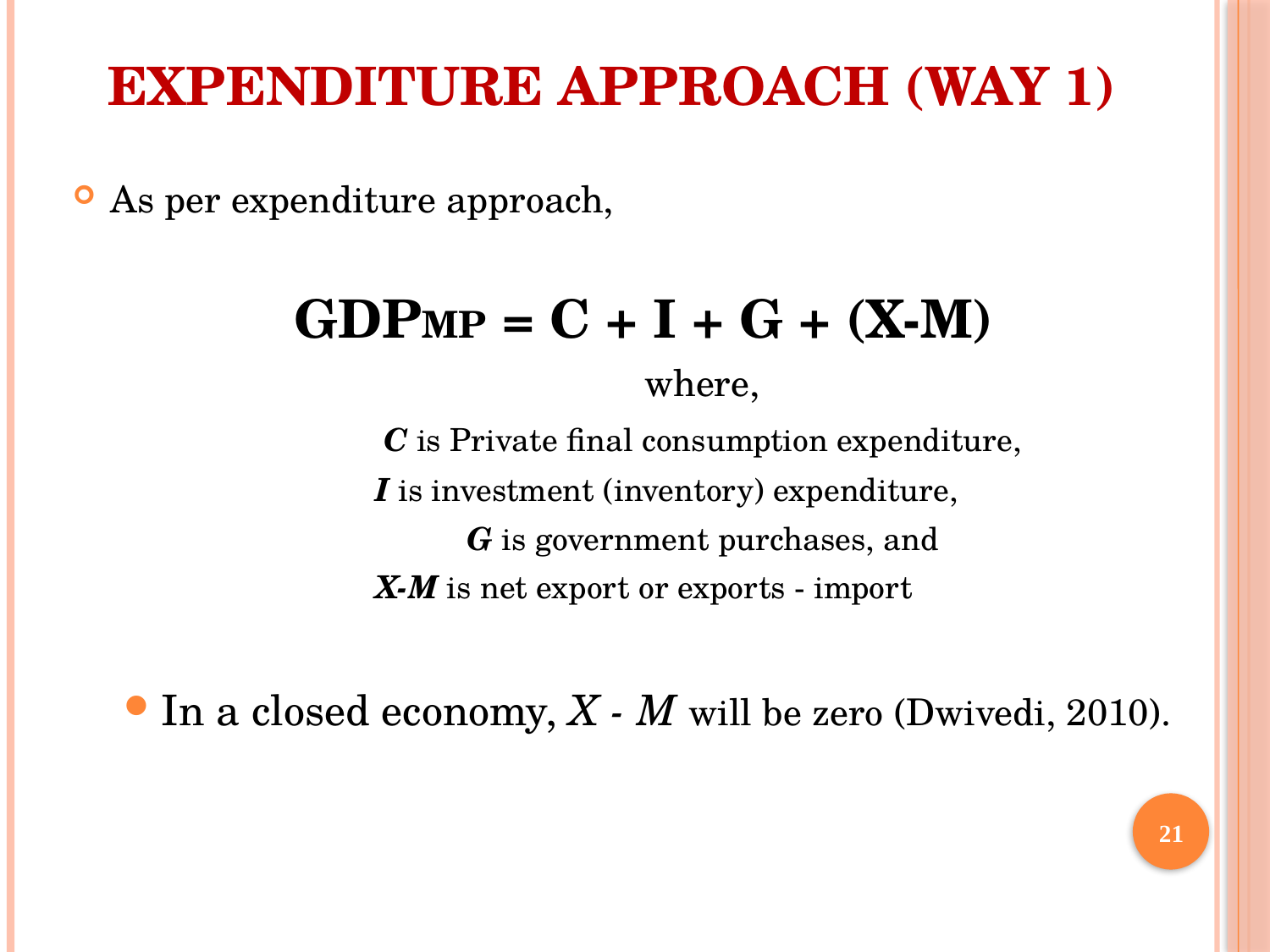

# Expenditure Approach (Way 1)
As per expenditure approach,

GDPMP = C + I + G + (X-M)
	where,
	C is Private final consumption expenditure,
      I is investment (inventory) expenditure,
	G is government purchases, and
X-M is net export or exports - import

In a closed economy, X - M will be zero (Dwivedi, 2010).

21